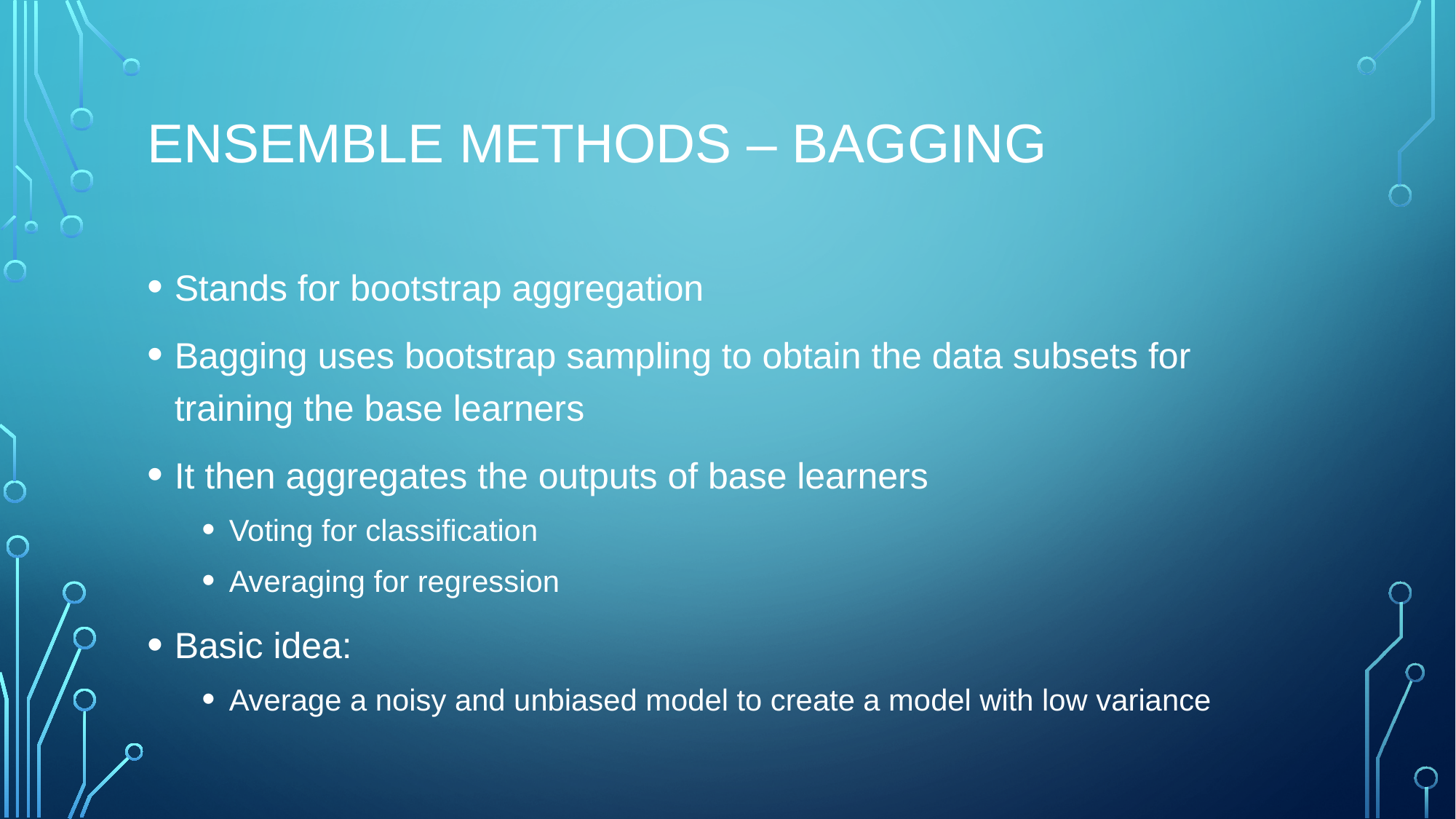

# Ensemble Methods – Bagging
Stands for bootstrap aggregation
Bagging uses bootstrap sampling to obtain the data subsets for training the base learners
It then aggregates the outputs of base learners
Voting for classification
Averaging for regression
Basic idea:
Average a noisy and unbiased model to create a model with low variance